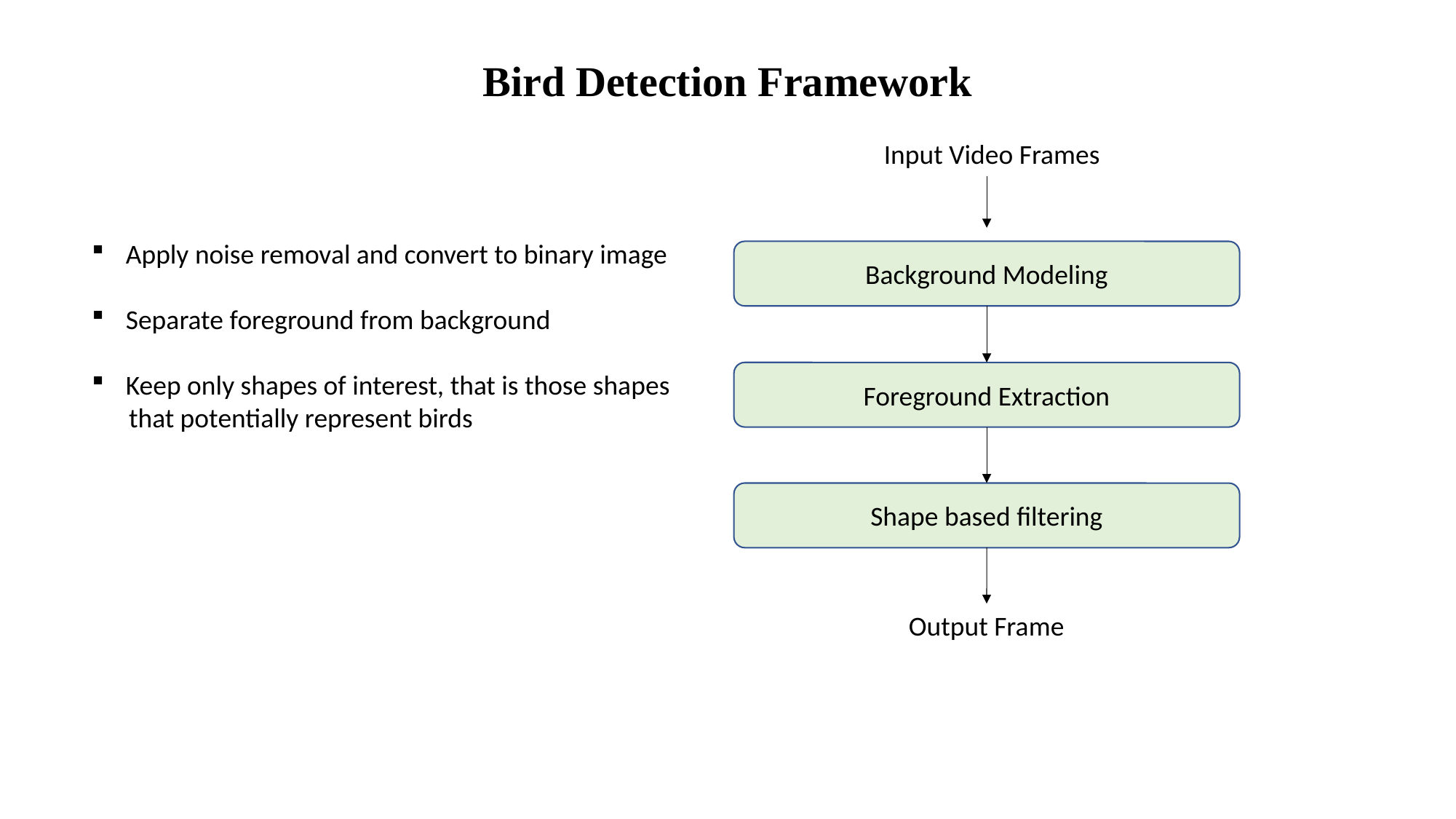

Bird Detection Framework
Input Video Frames

Apply noise removal and convert to binary image

Separate foreground from background

Keep only shapes of interest, that is those shapes
      that potentially represent birds
Background Modeling
Foreground Extraction
Shape based filtering
Output Frame